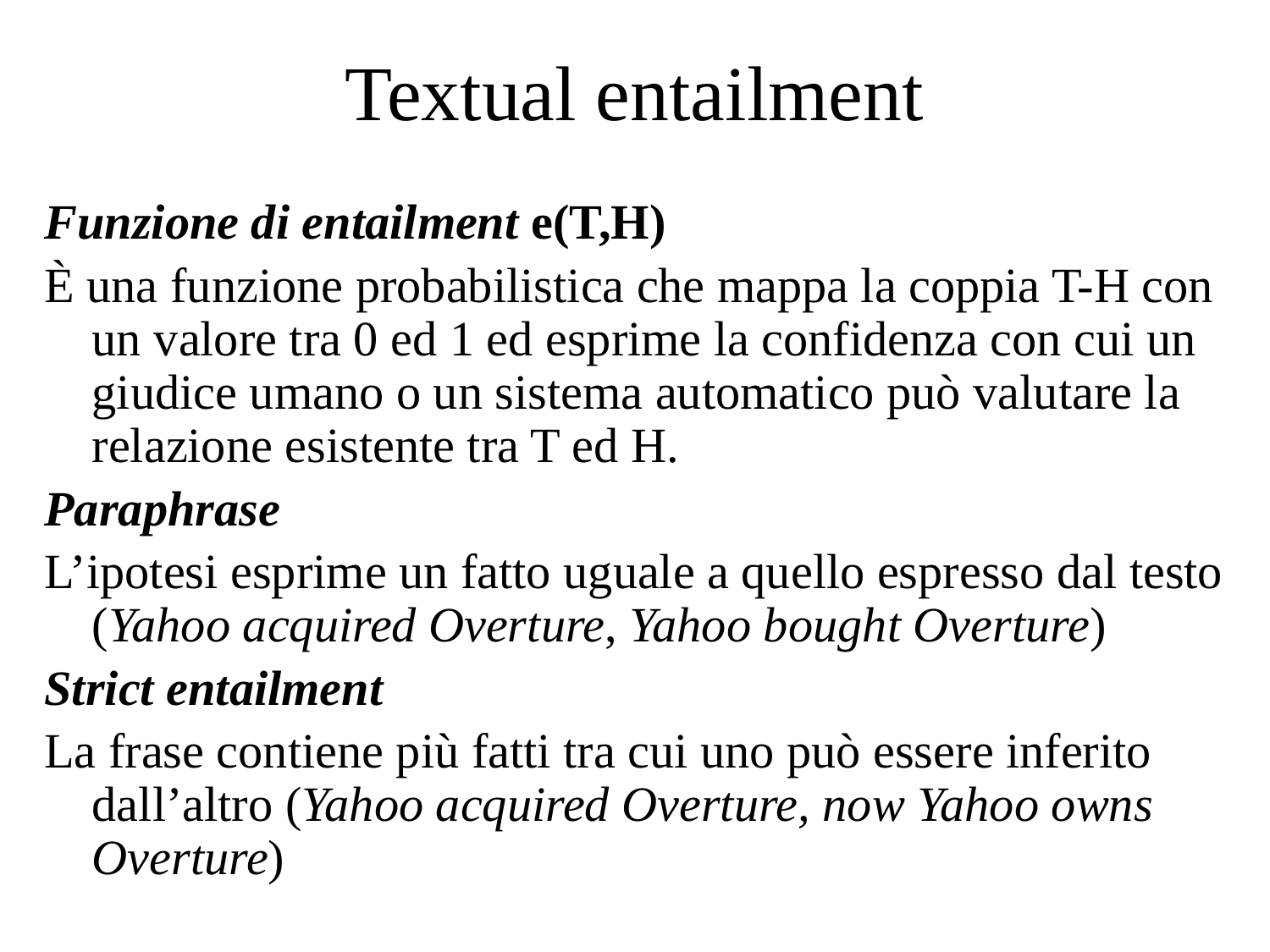

# Textual entailment
Funzione di entailment e(T,H)
È una funzione probabilistica che mappa la coppia T-H con un valore tra 0 ed 1 ed esprime la confidenza con cui un giudice umano o un sistema automatico può valutare la relazione esistente tra T ed H.
Paraphrase
L’ipotesi esprime un fatto uguale a quello espresso dal testo (Yahoo acquired Overture, Yahoo bought Overture)
Strict entailment
La frase contiene più fatti tra cui uno può essere inferito dall’altro (Yahoo acquired Overture, now Yahoo owns Overture)